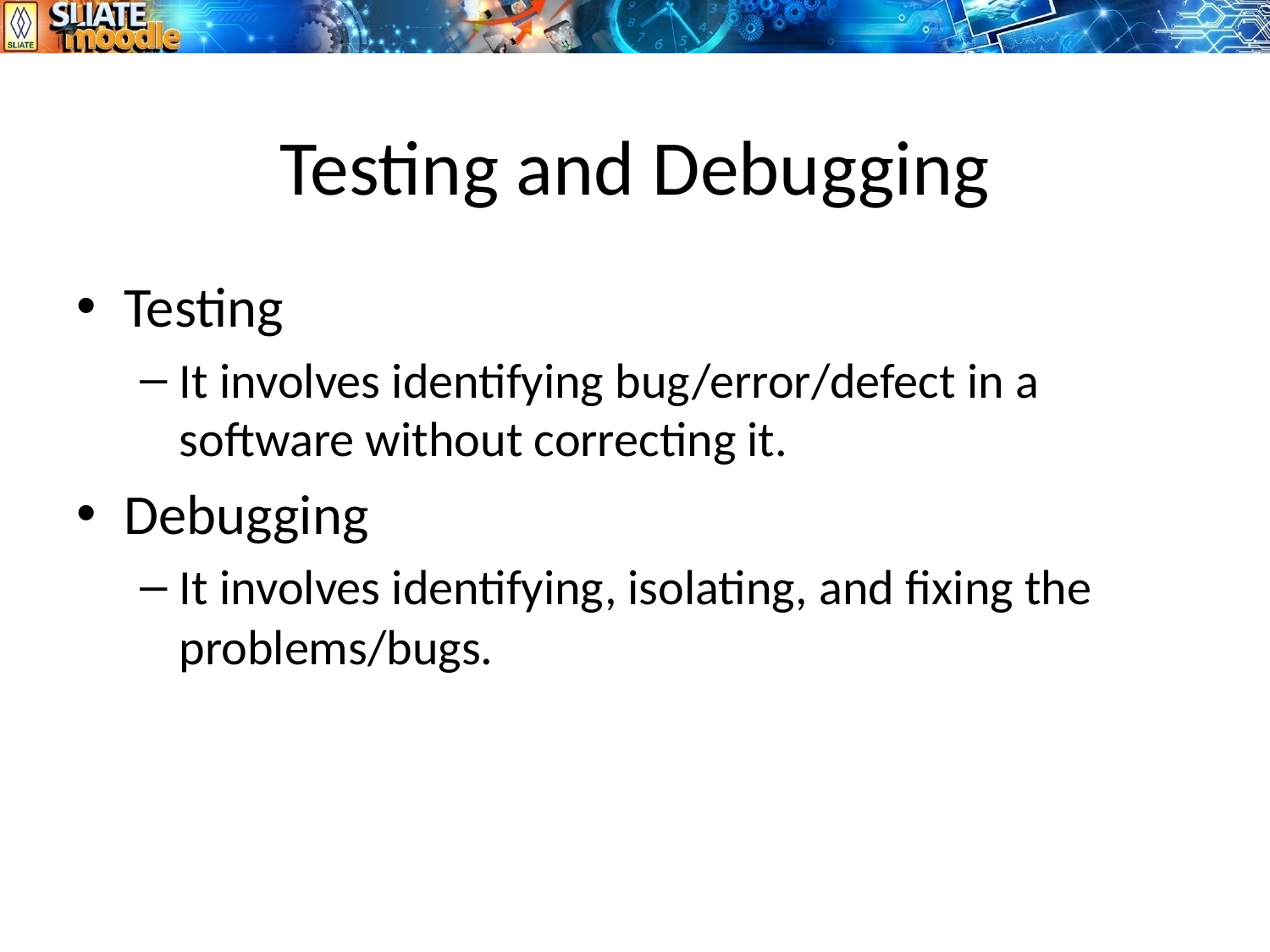

# Testing and Debugging
Testing
It involves identifying bug/error/defect in a software without correcting it.
Debugging
It involves identifying, isolating, and fixing the problems/bugs.